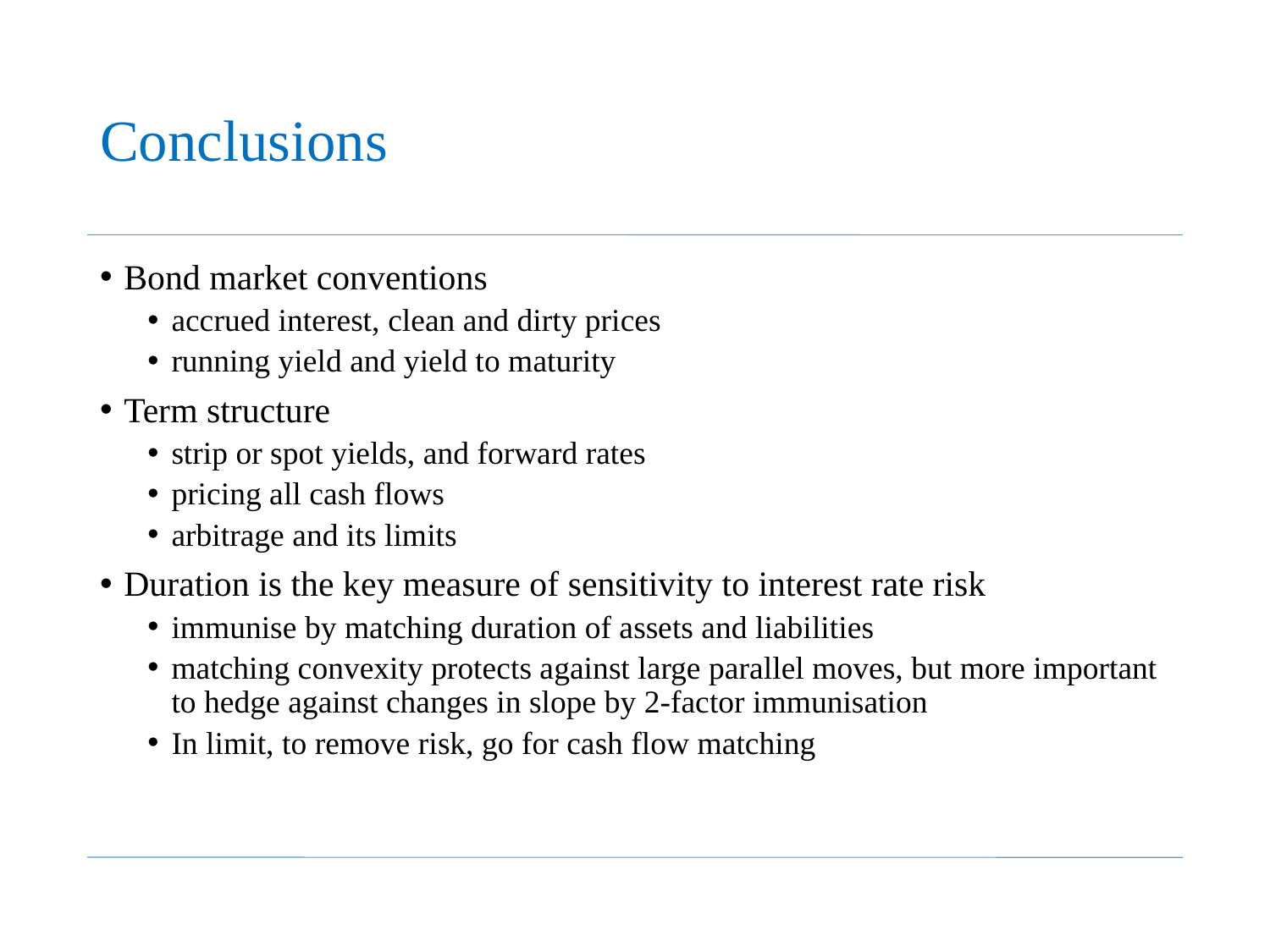

# Conclusions
Bond market conventions
accrued interest, clean and dirty prices
running yield and yield to maturity
Term structure
strip or spot yields, and forward rates
pricing all cash flows
arbitrage and its limits
Duration is the key measure of sensitivity to interest rate risk
immunise by matching duration of assets and liabilities
matching convexity protects against large parallel moves, but more important to hedge against changes in slope by 2-factor immunisation
In limit, to remove risk, go for cash flow matching